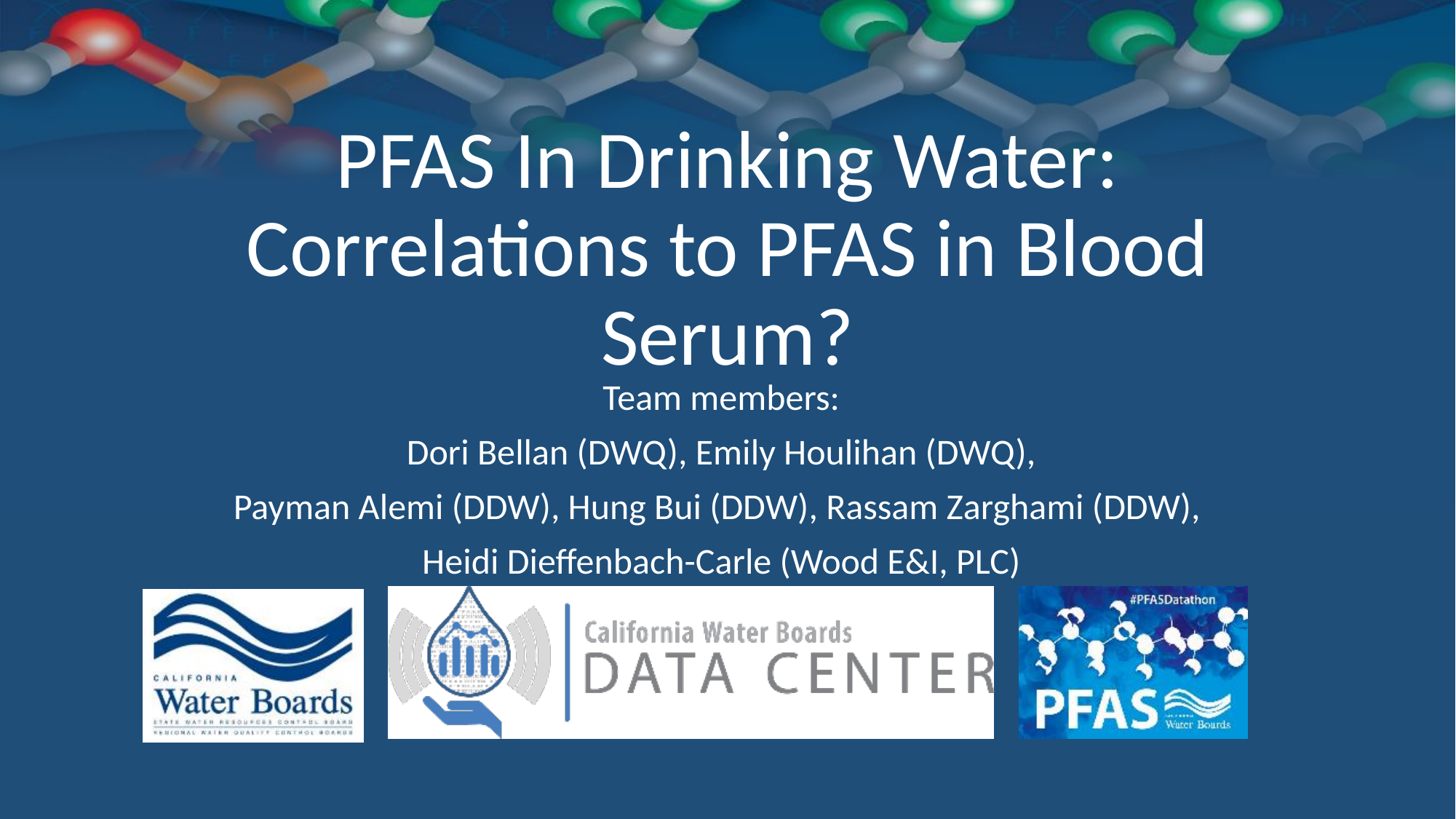

# PFAS In Drinking Water: Correlations to PFAS in Blood Serum?
Team members:
Dori Bellan (DWQ), Emily Houlihan (DWQ),
Payman Alemi (DDW), Hung Bui (DDW), Rassam Zarghami (DDW),
Heidi Dieffenbach-Carle (Wood E&I, PLC)